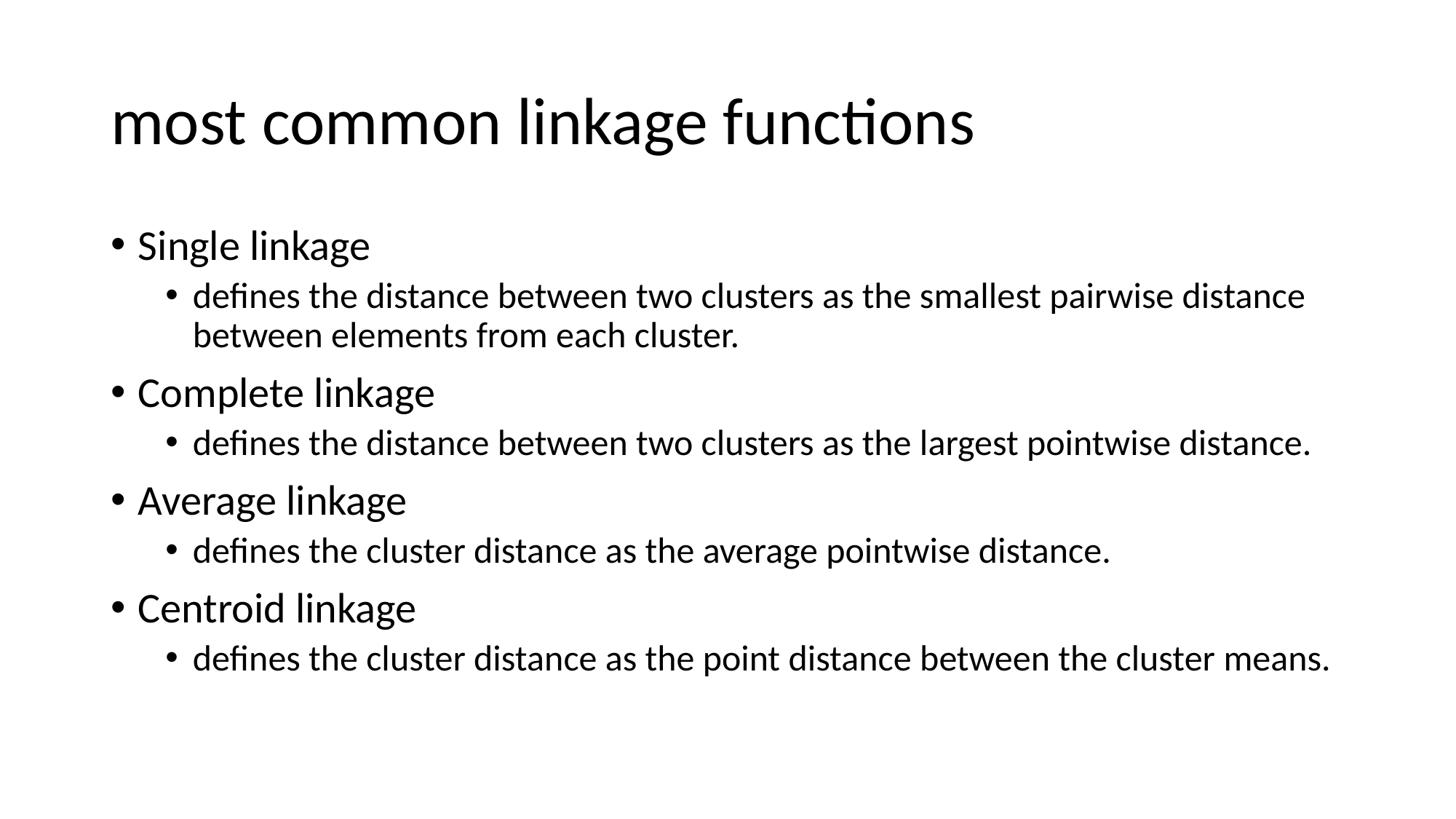

# most common linkage functions
Single linkage
defines the distance between two clusters as the smallest pairwise distance between elements from each cluster.
Complete linkage
defines the distance between two clusters as the largest pointwise distance.
Average linkage
defines the cluster distance as the average pointwise distance.
Centroid linkage
defines the cluster distance as the point distance between the cluster means.